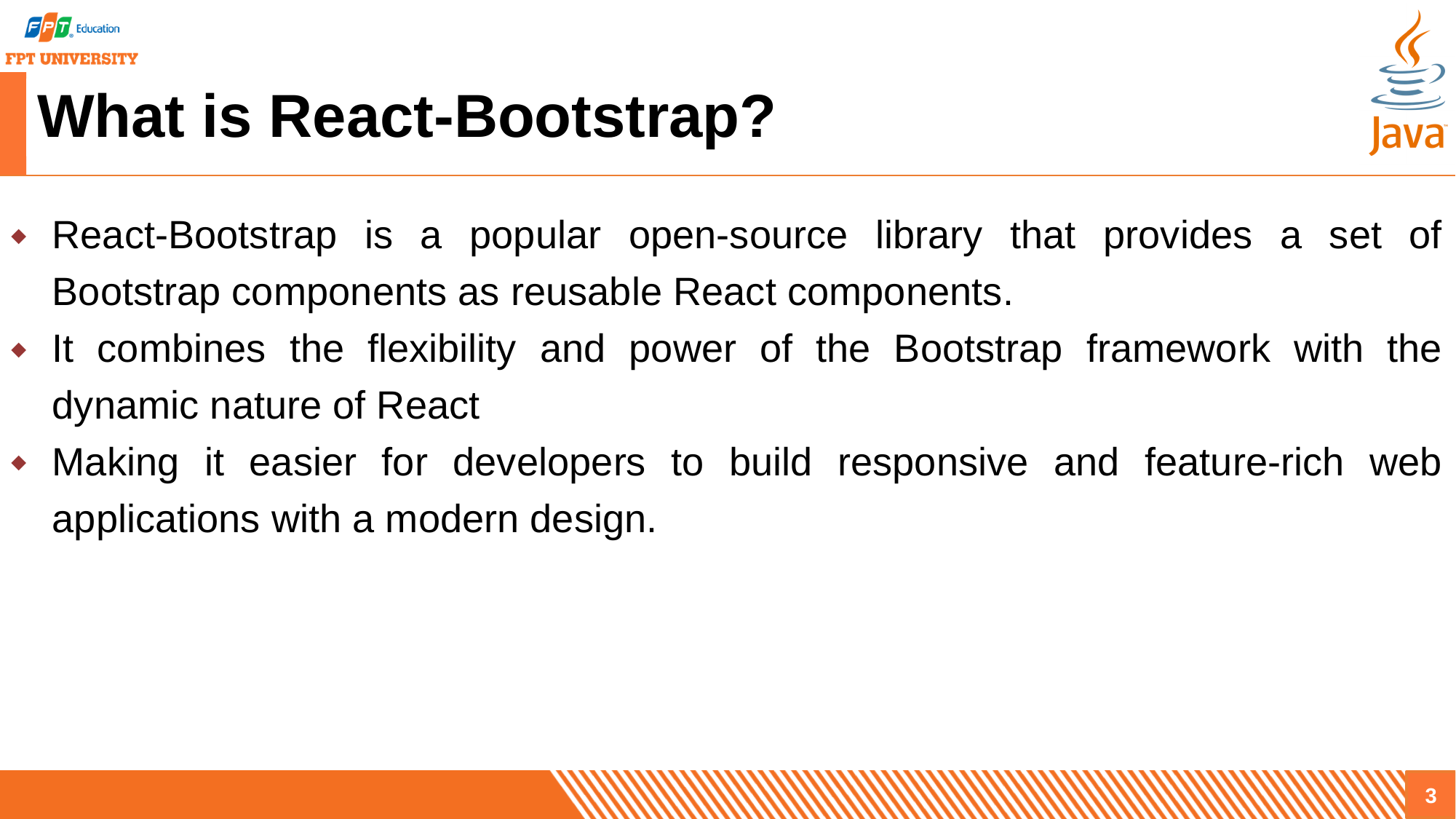

# What is React-Bootstrap?
React-Bootstrap is a popular open-source library that provides a set of Bootstrap components as reusable React components.
It combines the flexibility and power of the Bootstrap framework with the dynamic nature of React
Making it easier for developers to build responsive and feature-rich web applications with a modern design.

3